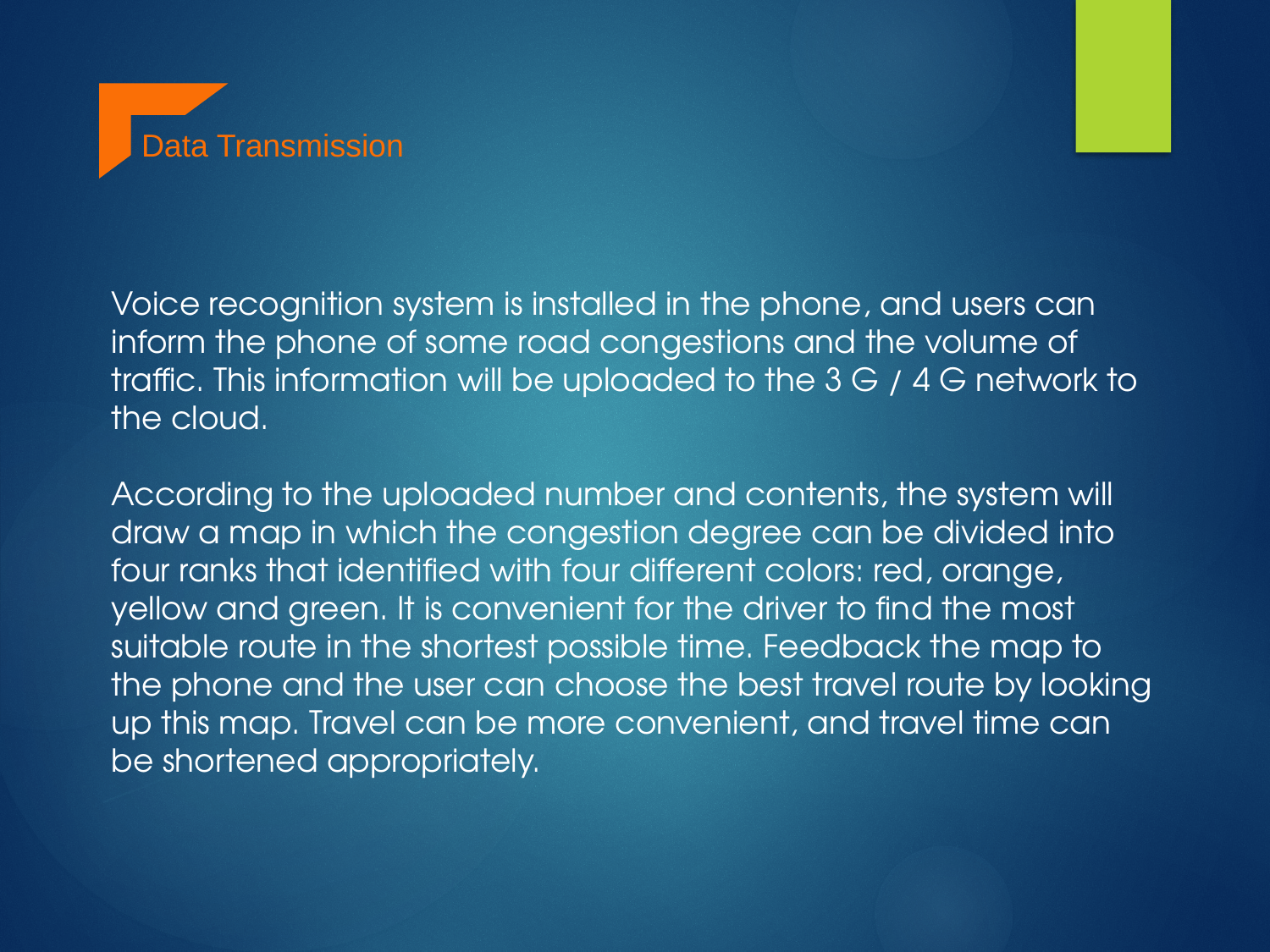

Data Transmission
Voice recognition system is installed in the phone, and users can inform the phone of some road congestions and the volume of traffic. This information will be uploaded to the 3 G / 4 G network to the cloud.

According to the uploaded number and contents, the system will draw a map in which the congestion degree can be divided into four ranks that identified with four different colors: red, orange, yellow and green. It is convenient for the driver to find the most suitable route in the shortest possible time. Feedback the map to the phone and the user can choose the best travel route by looking up this map. Travel can be more convenient, and travel time can be shortened appropriately.